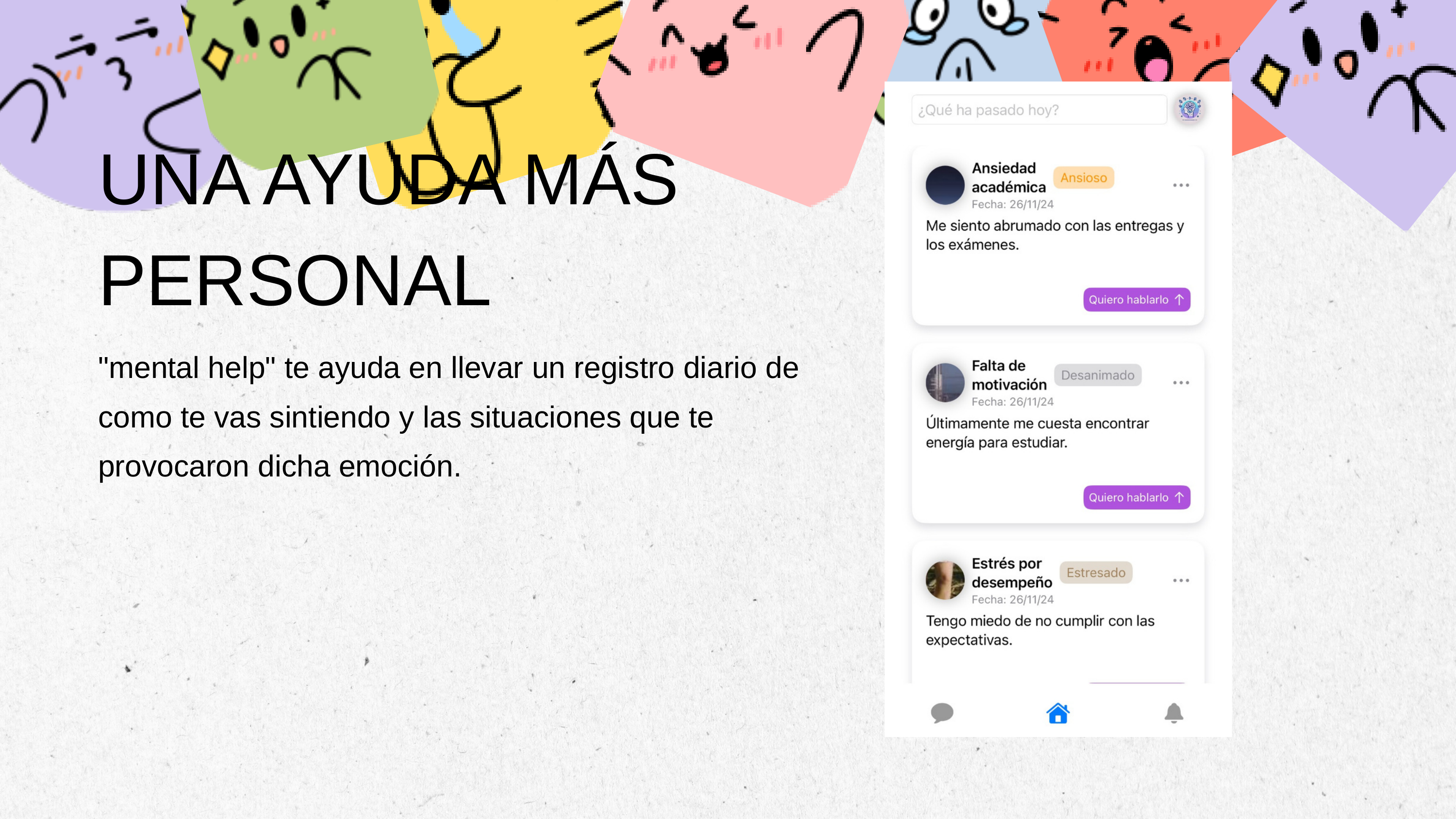

UNA AYUDA MÁS PERSONAL
"mental help" te ayuda en llevar un registro diario de como te vas sintiendo y las situaciones que te provocaron dicha emoción.